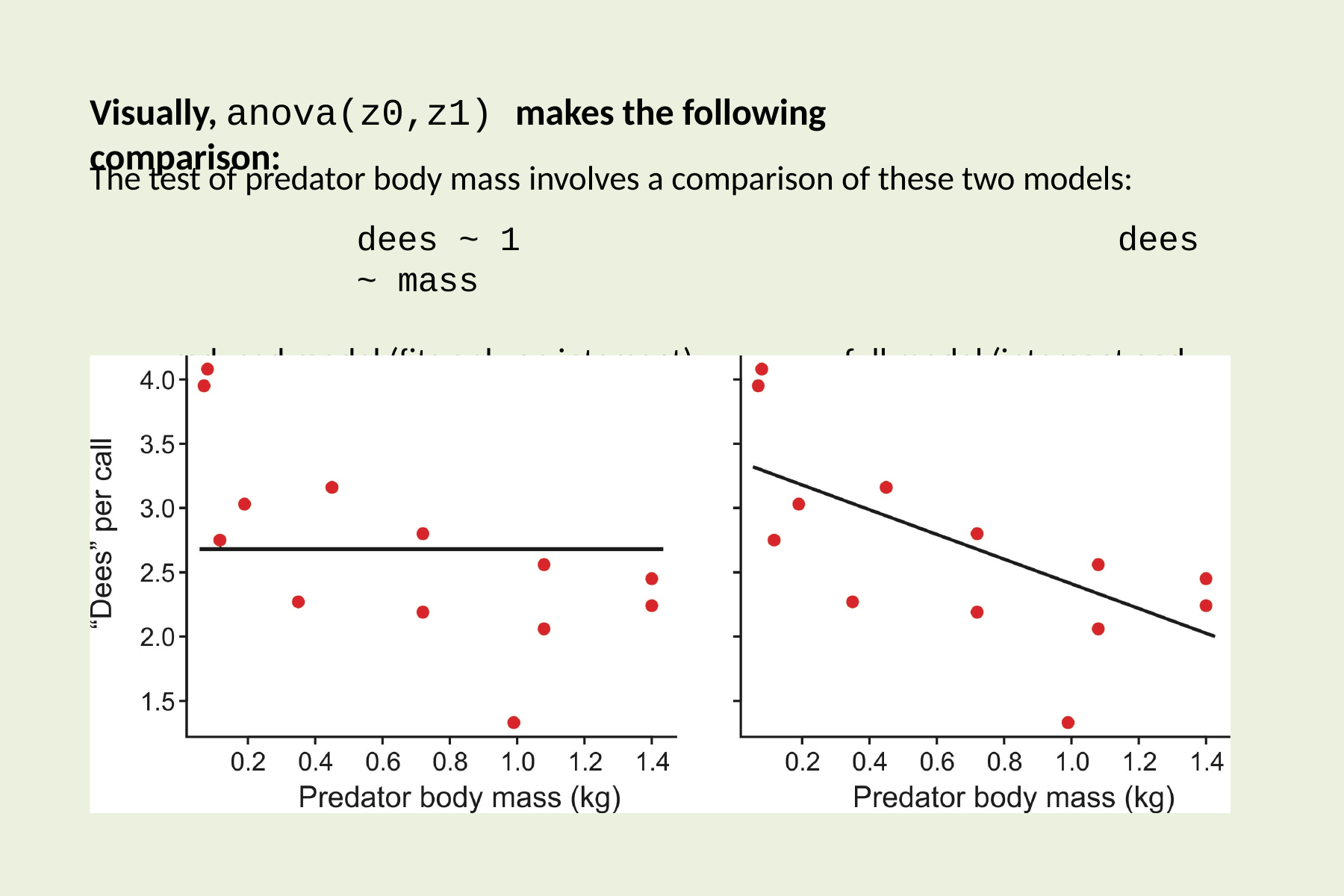

# Visually, anova(z0,z1) makes the following comparison:
The test of predator body mass involves a comparison of these two models:
dees ~ 1	dees ~ mass

reduced model (fits only an intercept)	full model (intercept and slope)